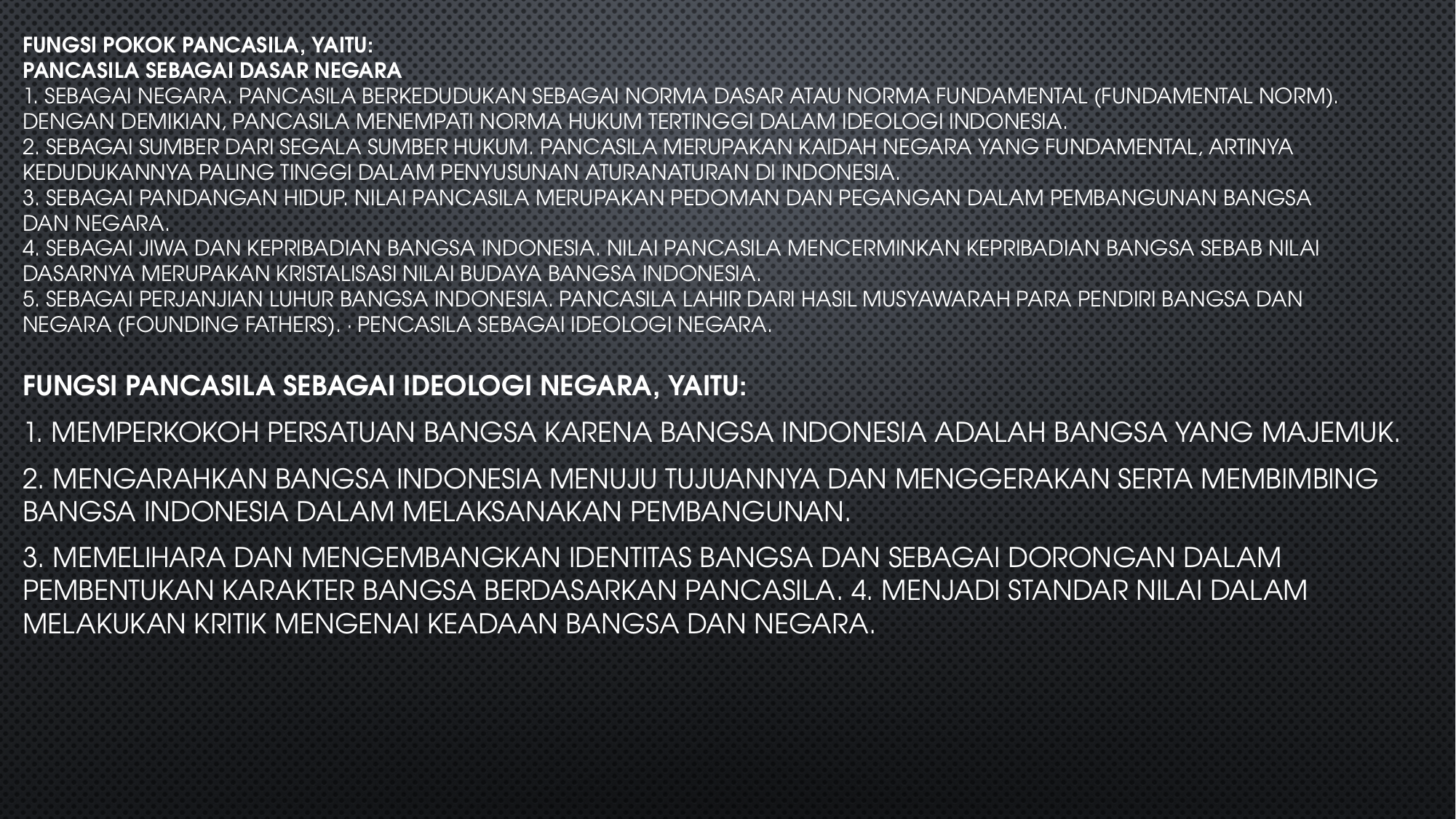

# Fungsi pokok Pancasila, yaitu: Pancasila sebagai dasar negara 1. Sebagai negara. Pancasila berkedudukan sebagai norma dasar atau norma fundamental (fundamental norm). Dengan demikian, Pancasila menempati norma hukum tertinggi dalam ideologi Indonesia. 2. Sebagai sumber dari segala sumber hukum. Pancasila merupakan kaidah negara yang fundamental, artinya kedudukannya paling tinggi dalam penyusunan aturanaturan di Indonesia. 3. Sebagai pandangan hidup. Nilai Pancasila merupakan pedoman dan pegangan dalam pembangunan bangsa dan negara. 4. Sebagai jiwa dan kepribadian bangsa Indonesia. Nilai Pancasila mencerminkan kepribadian bangsa sebab nilai dasarnya merupakan kristalisasi nilai budaya bangsa Indonesia. 5. Sebagai perjanjian luhur bangsa Indonesia. Pancasila lahir dari hasil musyawarah para pendiri bangsa dan negara (founding fathers). · Pencasila sebagai ideologi negara.
Fungsi Pancasila sebagai ideologi negara, yaitu:
1. Memperkokoh persatuan bangsa karena bangsa Indonesia adalah bangsa yang majemuk.
2. Mengarahkan bangsa Indonesia menuju tujuannya dan menggerakan serta membimbing bangsa Indonesia dalam melaksanakan pembangunan.
3. Memelihara dan mengembangkan identitas bangsa dan sebagai dorongan dalam pembentukan karakter bangsa berdasarkan Pancasila. 4. Menjadi standar nilai dalam melakukan kritik mengenai keadaan bangsa dan negara.